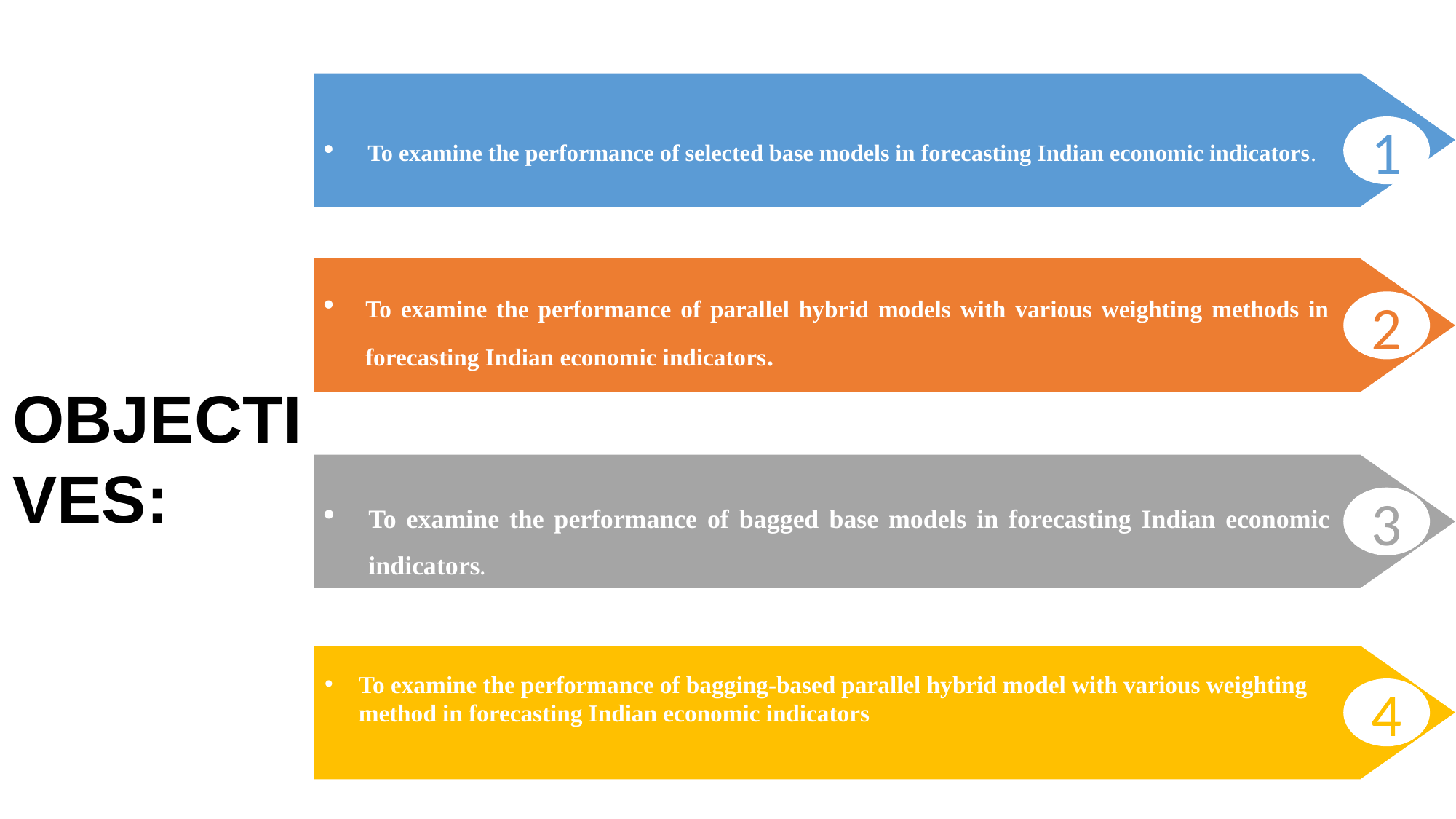

To examine the performance of selected base models in forecasting Indian economic indicators.

1
To examine the performance of parallel hybrid models with various weighting methods in forecasting Indian economic indicators.
2

To examine the performance of bagged base models in forecasting Indian economic indicators.

3
To examine the performance of bagging-based parallel hybrid model with various weighting method in forecasting Indian economic indicators

4
OBJECTIVES: